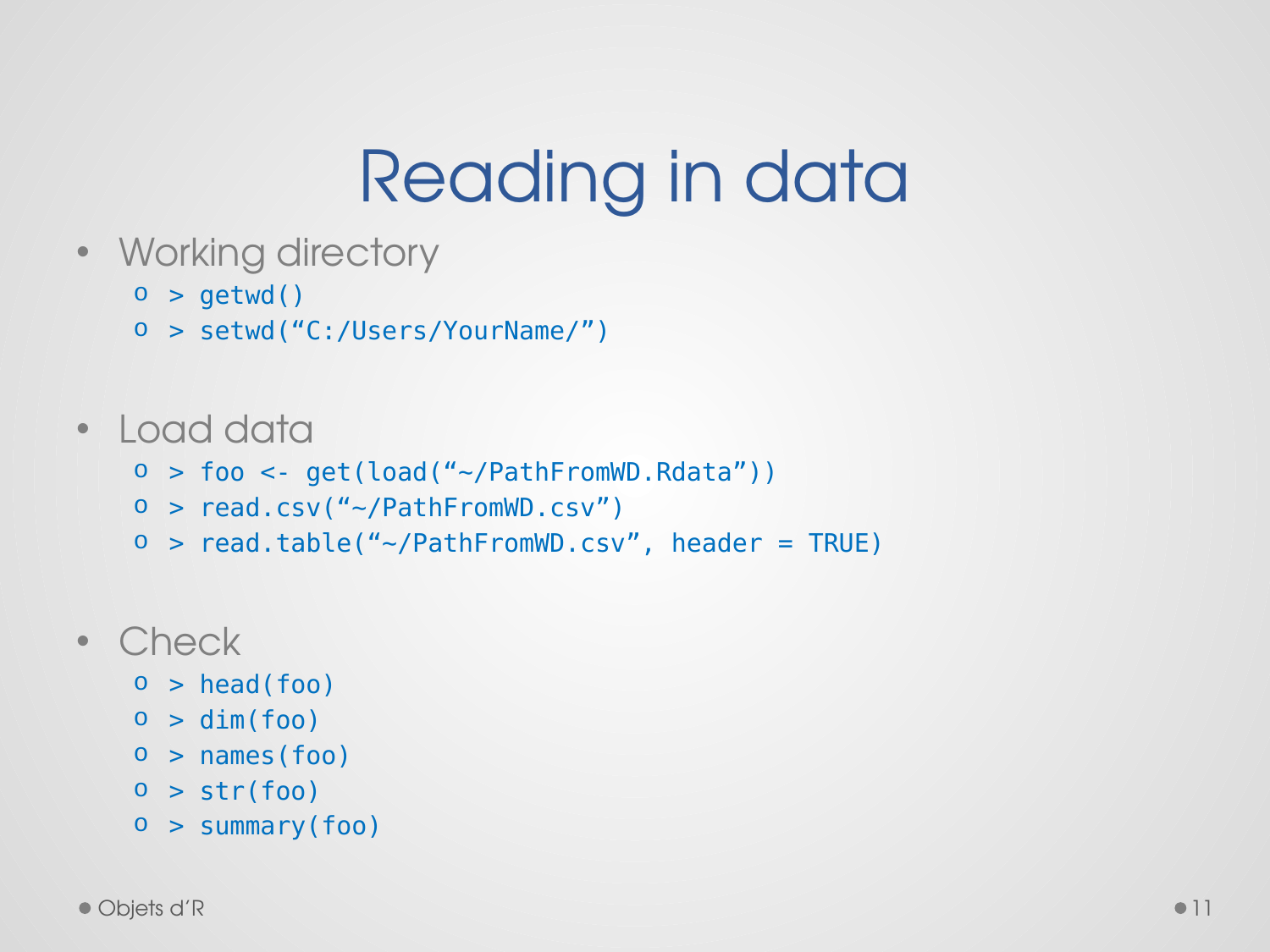

# Reading in data
Working directory
> getwd()
> setwd(“C:/Users/YourName/”)

Load data
> foo <- get(load(“~/PathFromWD.Rdata”))
> read.csv(“~/PathFromWD.csv”)
> read.table(“~/PathFromWD.csv”, header = TRUE)

Check
> head(foo)
> dim(foo)
> names(foo)
> str(foo)
> summary(foo)
Objets d’R
11